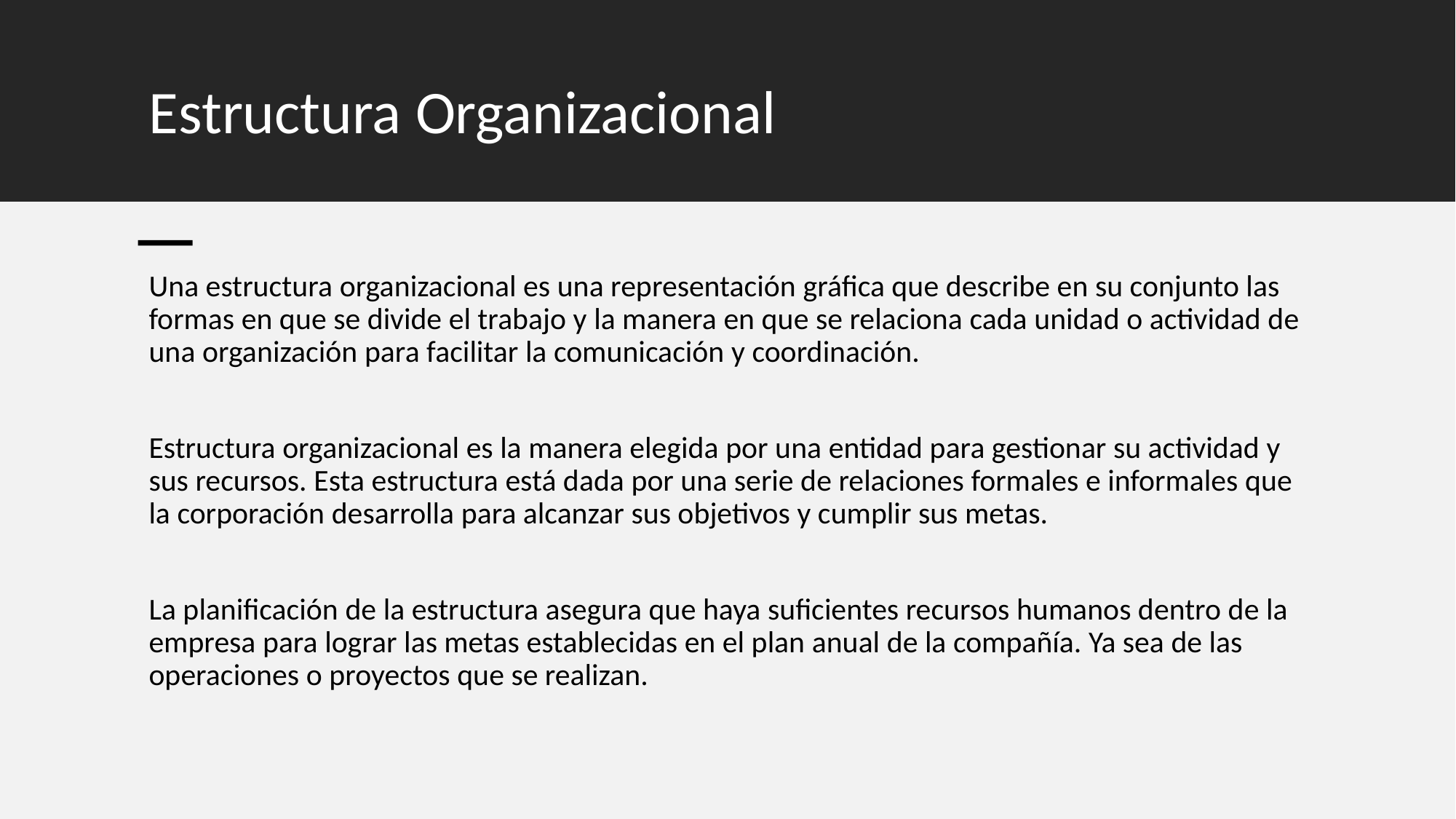

# Estructura Organizacional

Una estructura organizacional es una representación gráfica que describe en su conjunto las formas en que se divide el trabajo y la manera en que se relaciona cada unidad o actividad de una organización para facilitar la comunicación y coordinación.

Estructura organizacional es la manera elegida por una entidad para gestionar su actividad y sus recursos. Esta estructura está dada por una serie de relaciones formales e informales que la corporación desarrolla para alcanzar sus objetivos y cumplir sus metas.

La planificación de la estructura asegura que haya suficientes recursos humanos dentro de la empresa para lograr las metas establecidas en el plan anual de la compañía. Ya sea de las operaciones o proyectos que se realizan.